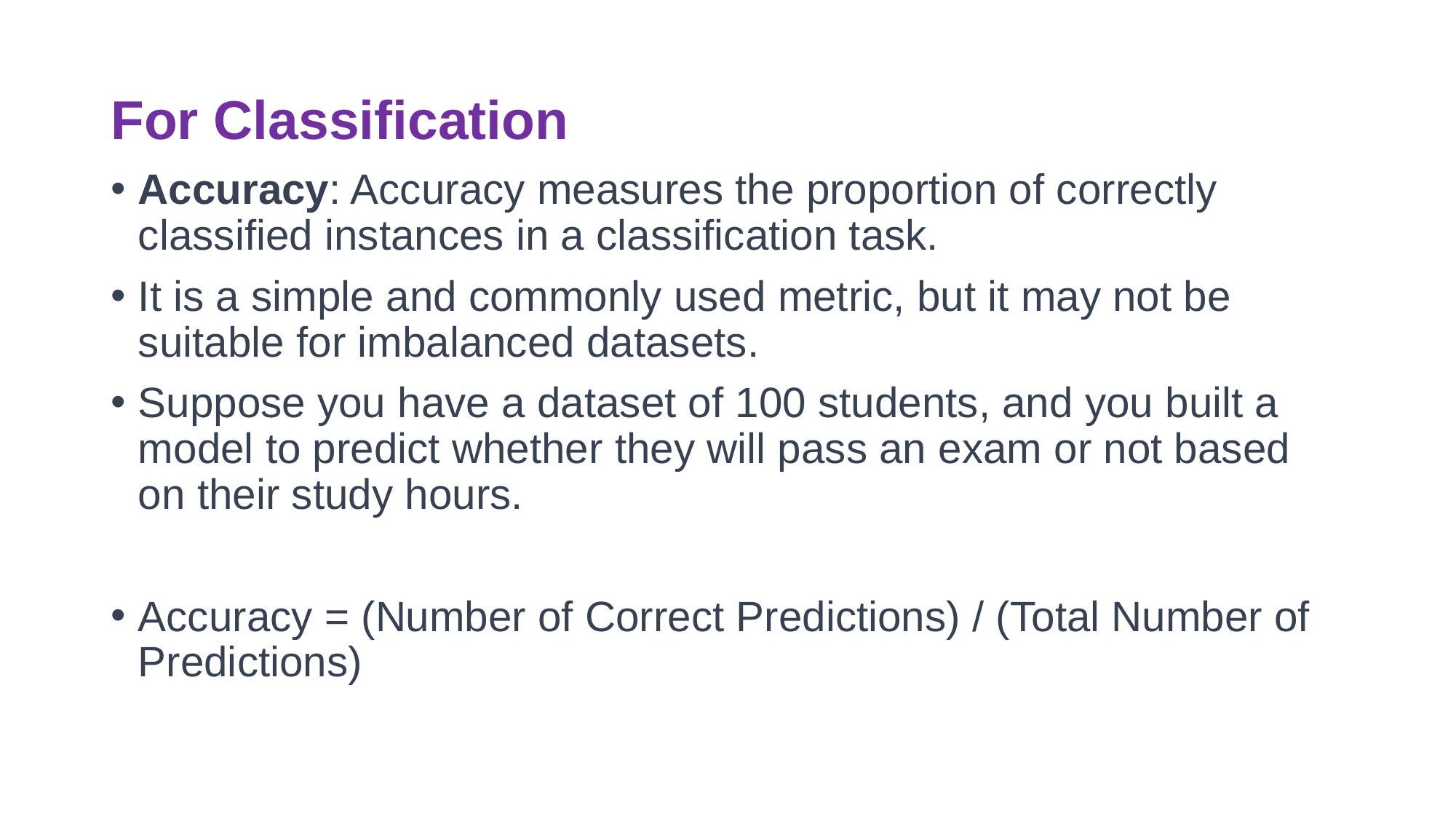

# For Classification
Accuracy: Accuracy measures the proportion of correctly classified instances in a classification task.
It is a simple and commonly used metric, but it may not be suitable for imbalanced datasets.
Suppose you have a dataset of 100 students, and you built a model to predict whether they will pass an exam or not based on their study hours.

Accuracy = (Number of Correct Predictions) / (Total Number of Predictions)